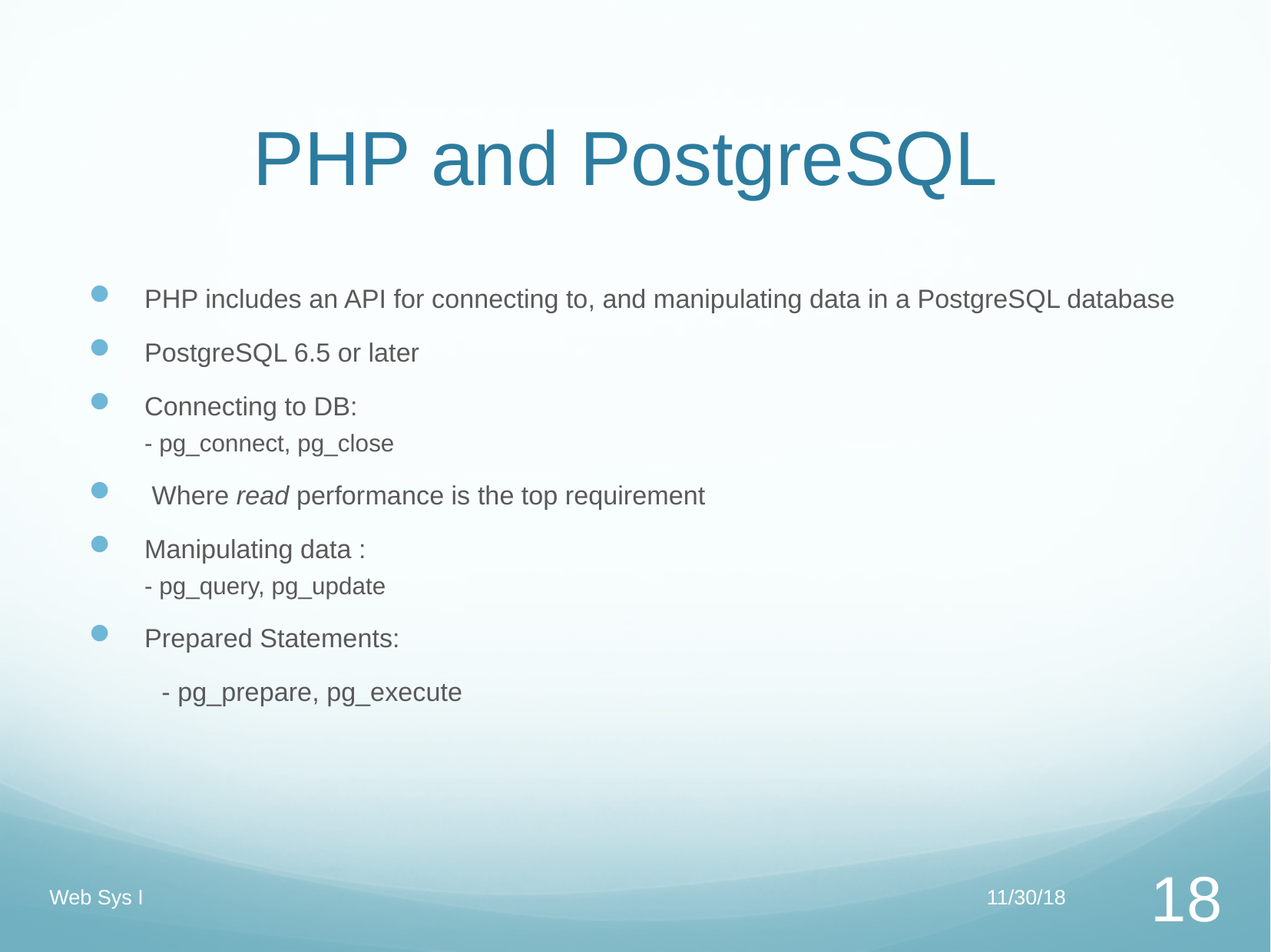

# PHP and PostgreSQL

PHP includes an API for connecting to, and manipulating data in a PostgreSQL database
PostgreSQL 6.5 or later
Connecting to DB:
	- pg_connect, pg_close
 Where read performance is the top requirement
Manipulating data :
	- pg_query, pg_update
Prepared Statements:
	- pg_prepare, pg_execute

Web Sys I
11/30/18
18